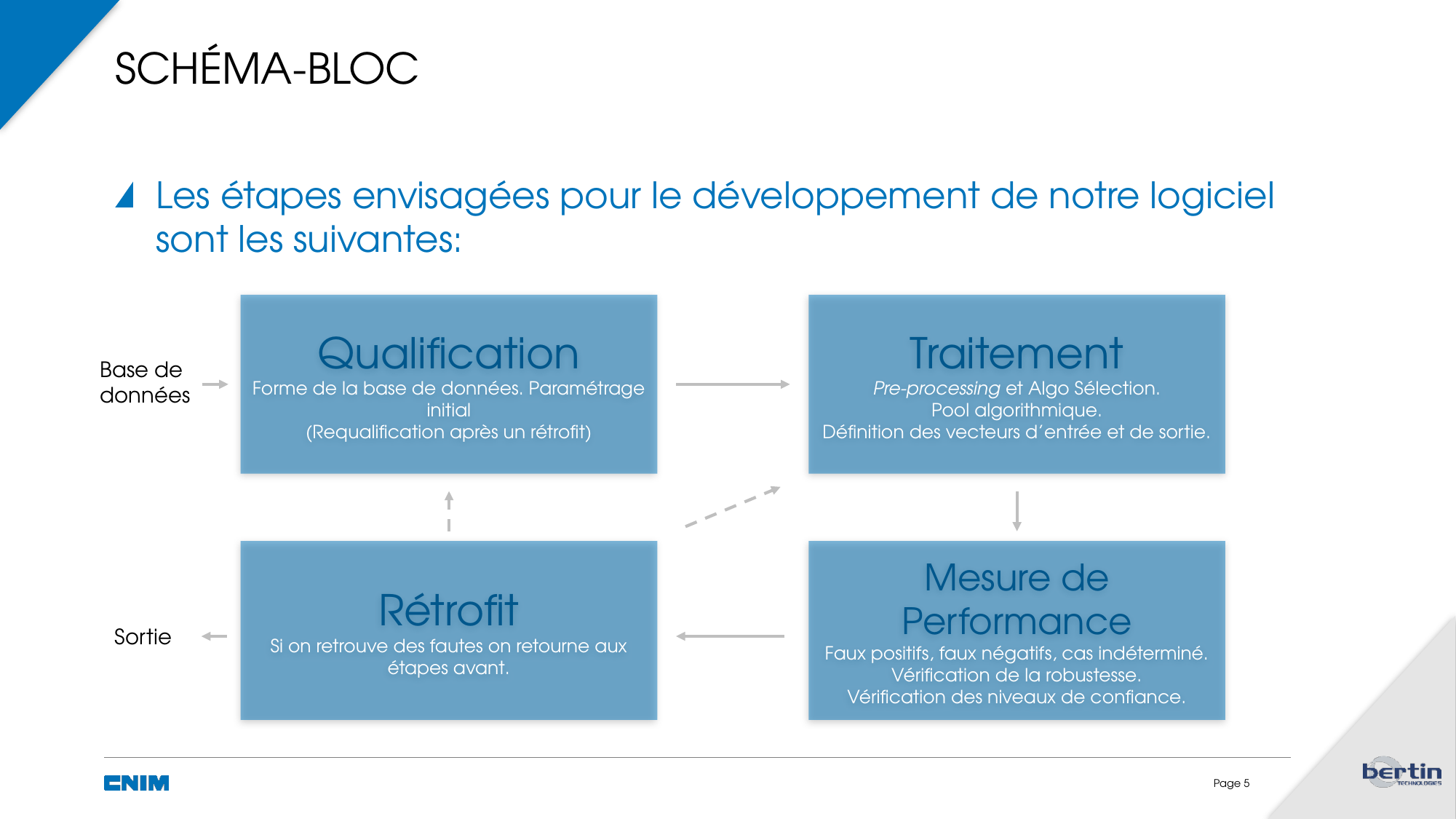

# Schéma-bloc
Les étapes envisagées pour le développement de notre logiciel sont les suivantes:
Qualification
Forme de la base de données. Paramétrage initial
(Requalification après un rétrofit)
Traitement
Pre-processing et Algo Sélection.
Pool algorithmique.
Définition des vecteurs d’entrée et de sortie.
Base de données
Rétrofit
Si on retrouve des fautes on retourne aux étapes avant.
Mesure de Performance
Faux positifs, faux négatifs, cas indéterminé.
Vérification de la robustesse.
Vérification des niveaux de confiance.
Sortie